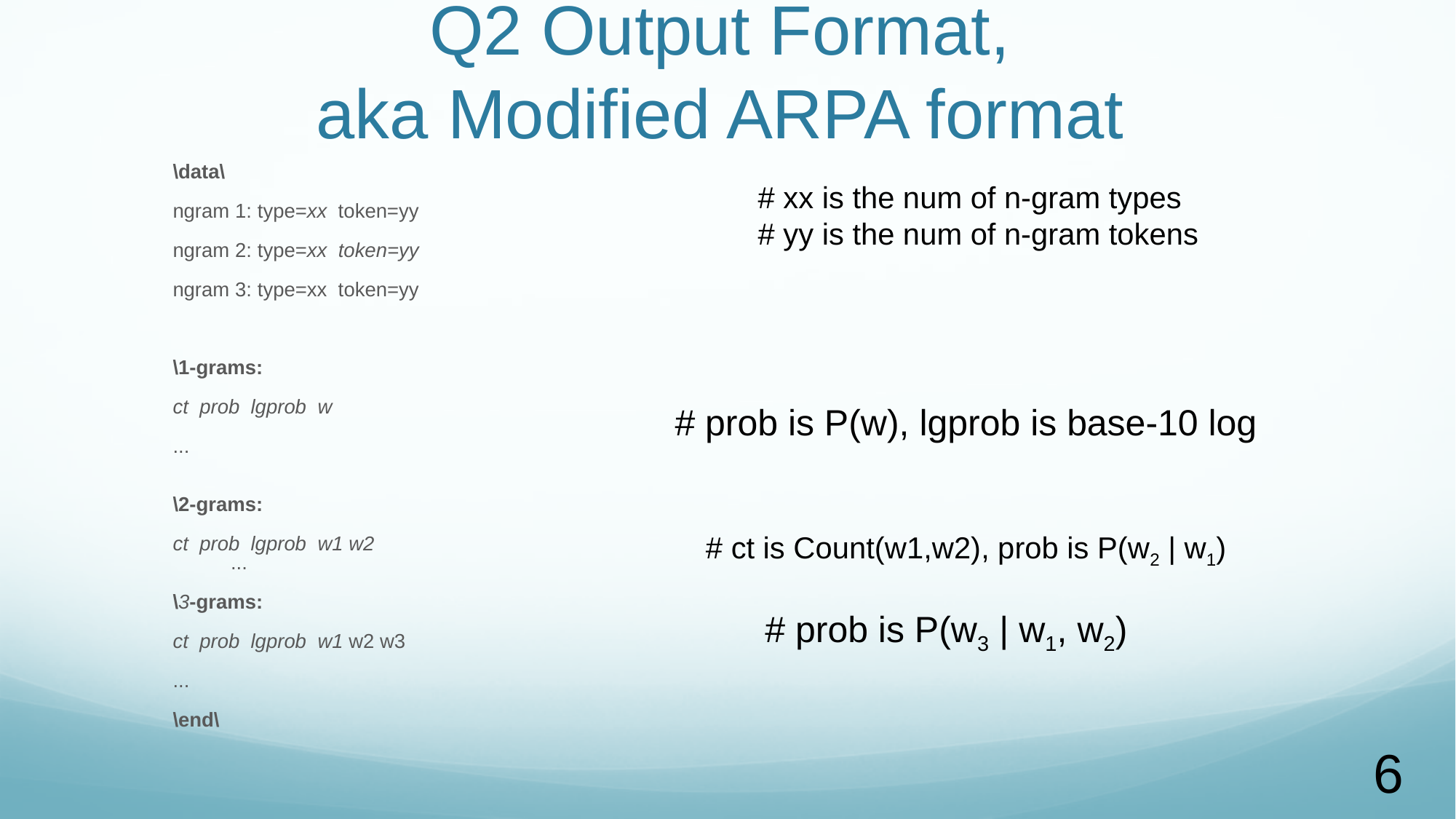

# Q2 Output Format, aka Modified ARPA format
\data\
ngram 1: type=xx  token=yy
ngram 2: type=xx  token=yy
ngram 3: type=xx  token=yy

\1-grams:
ct  prob  lgprob  w
...
\2-grams:
ct  prob  lgprob  w1 w2
...
\3-grams:
ct  prob  lgprob  w1 w2 w3
...
\end\
# xx is the num of n-gram types
# yy is the num of n-gram tokens
# prob is P(w), lgprob is base-10 log
# ct is Count(w1,w2), prob is P(w2 | w1)
# prob is P(w3 | w1, w2)
6